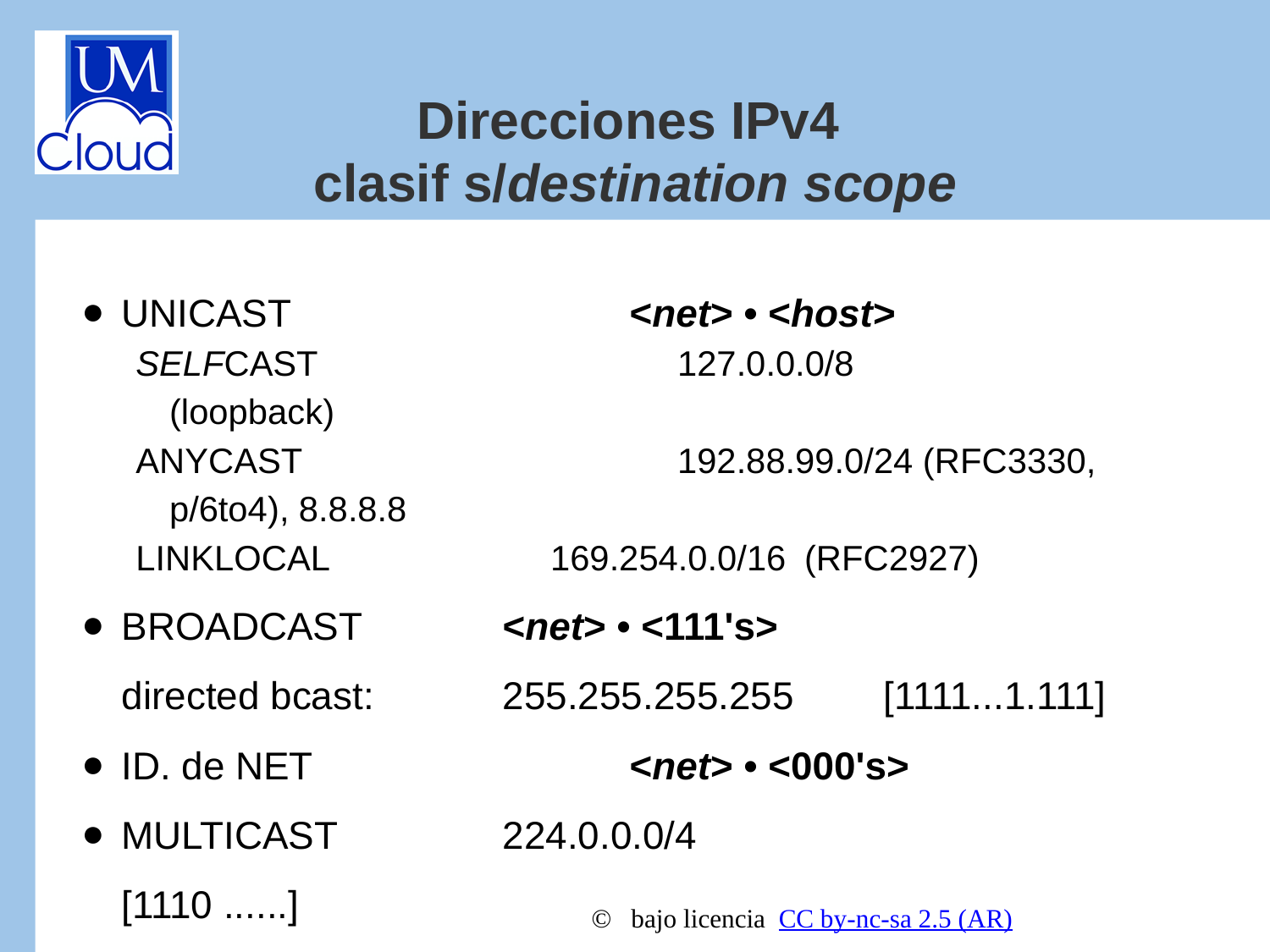

Direcciones IPv4
clasif s/destination scope
UNICAST			<net> • <host>
SELFCAST			127.0.0.0/8  		(loopback)
ANYCAST			192.88.99.0/24 (RFC3330, p/6to4), 8.8.8.8
LINKLOCAL		169.254.0.0/16	(RFC2927)
BROADCAST		<net> • <111's>
directed bcast:		255.255.255.255	[1111...1.111]
ID. de NET			<net> • <000's>
MULTICAST		224.0.0.0/4 			[1110 ......]